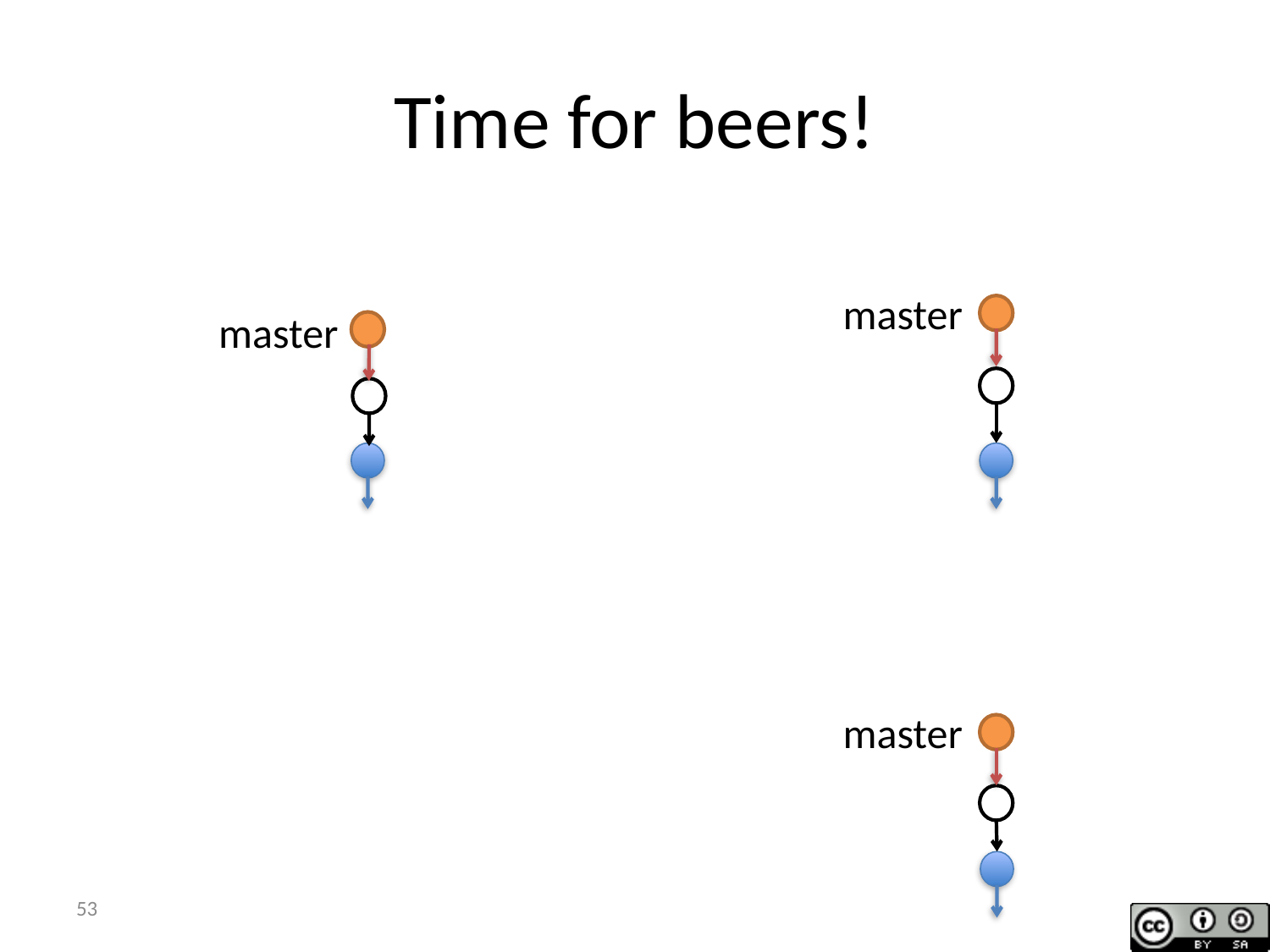

# Time for beers!
master

master

master

53